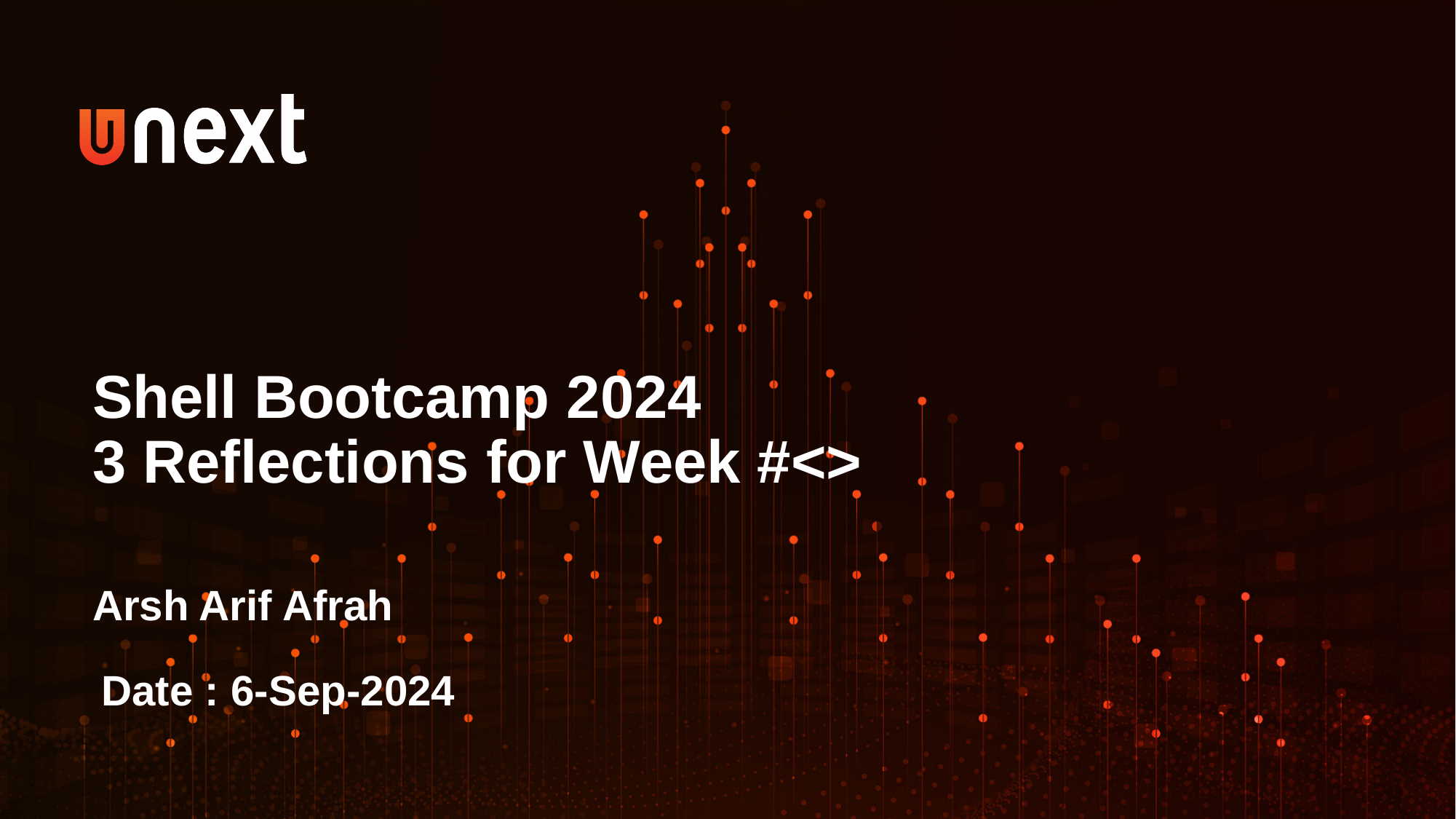

Shell Bootcamp 2024
3 Reflections for Week #<>
Arsh Arif Afrah
Date : 6-Sep-2024